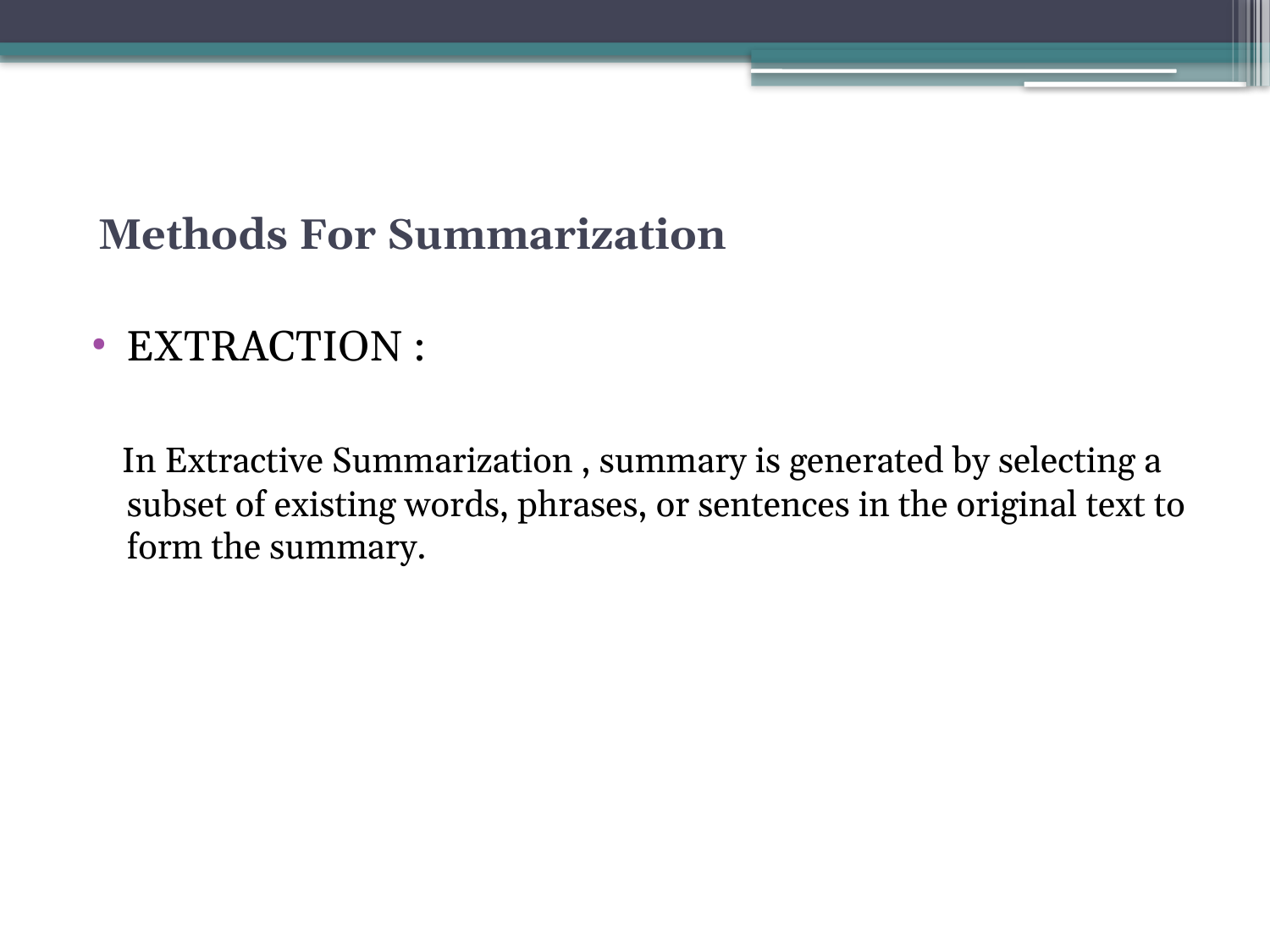

# Methods For Summarization
EXTRACTION :

   In Extractive Summarization , summary is generated by selecting a subset of existing words, phrases, or sentences in the original text to form the summary.